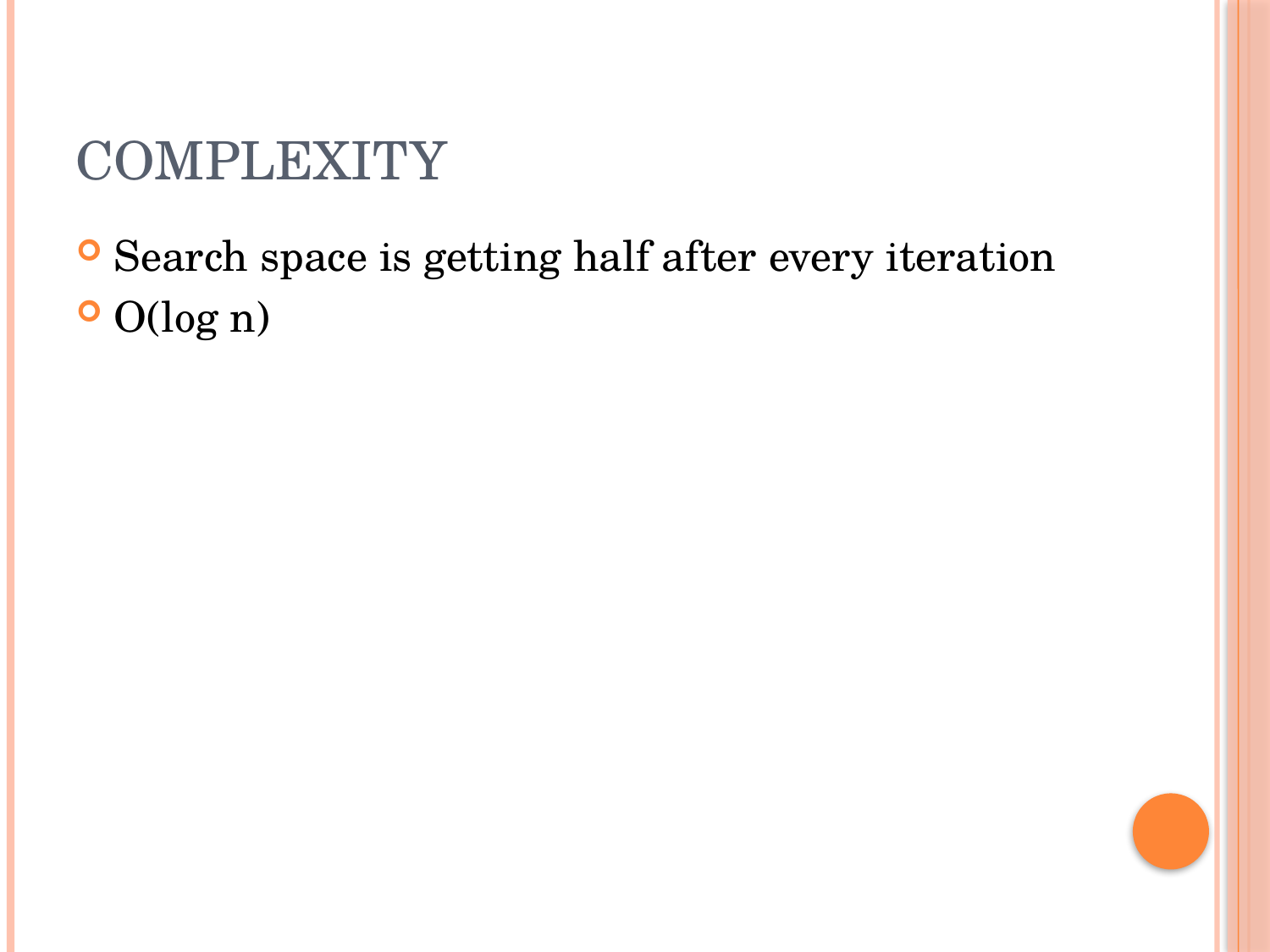

# Complexity
Search space is getting half after every iteration
O(log n)